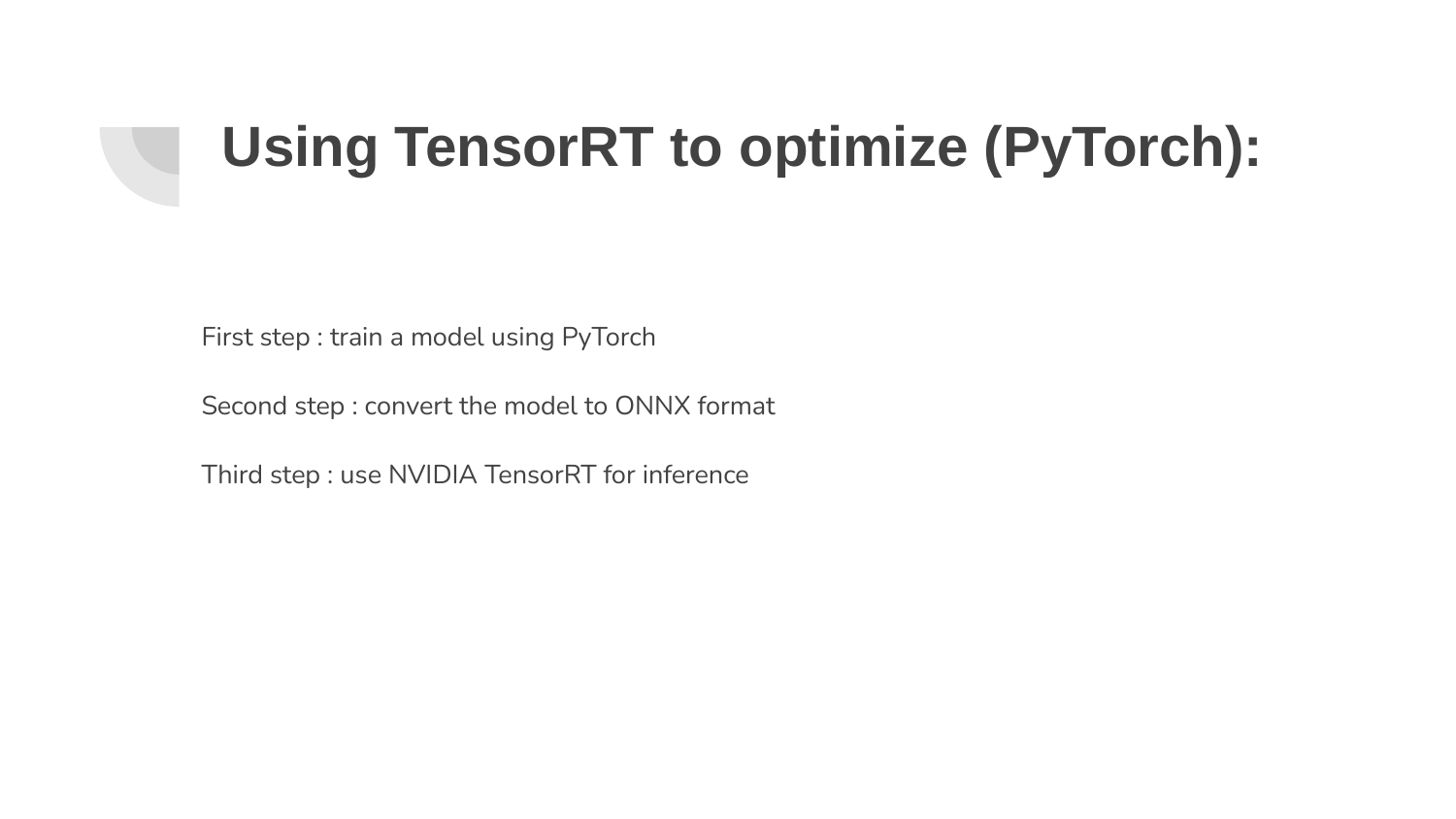

# Using TensorRT to optimize (PyTorch):
First step : train a model using PyTorch
Second step : convert the model to ONNX format
Third step : use NVIDIA TensorRT for inference